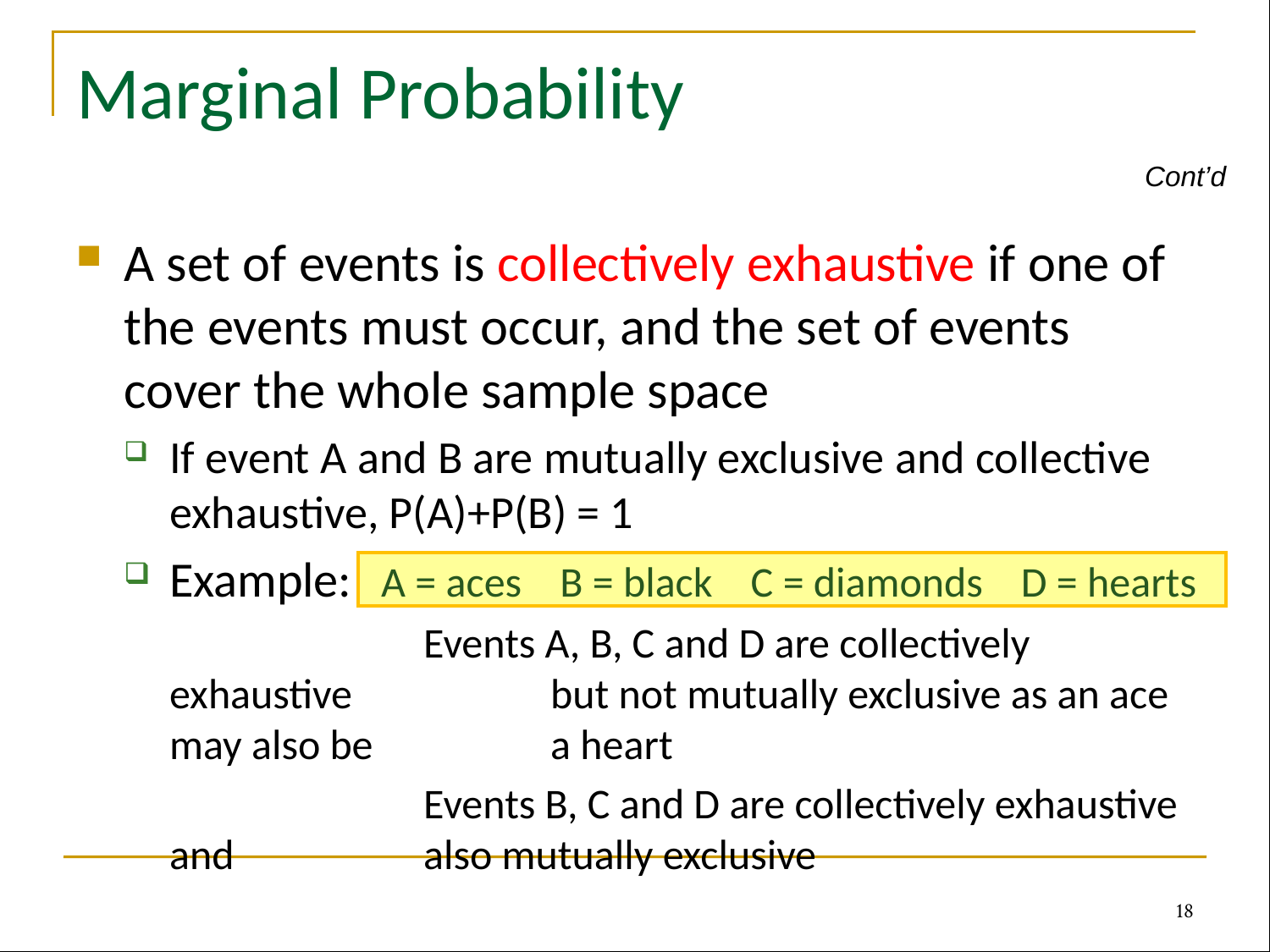

# Marginal Probability
Cont’d
A set of events is collectively exhaustive if one of the events must occur, and the set of events cover the whole sample space
If event A and B are mutually exclusive and collective exhaustive, P(A)+P(B) = 1
Example:
		Events A, B, C and D are collectively exhaustive 		but not mutually exclusive as an ace may also be 		a heart
		Events B, C and D are collectively exhaustive and 		also mutually exclusive

A = aces    B = black    C = diamonds    D = hearts

18